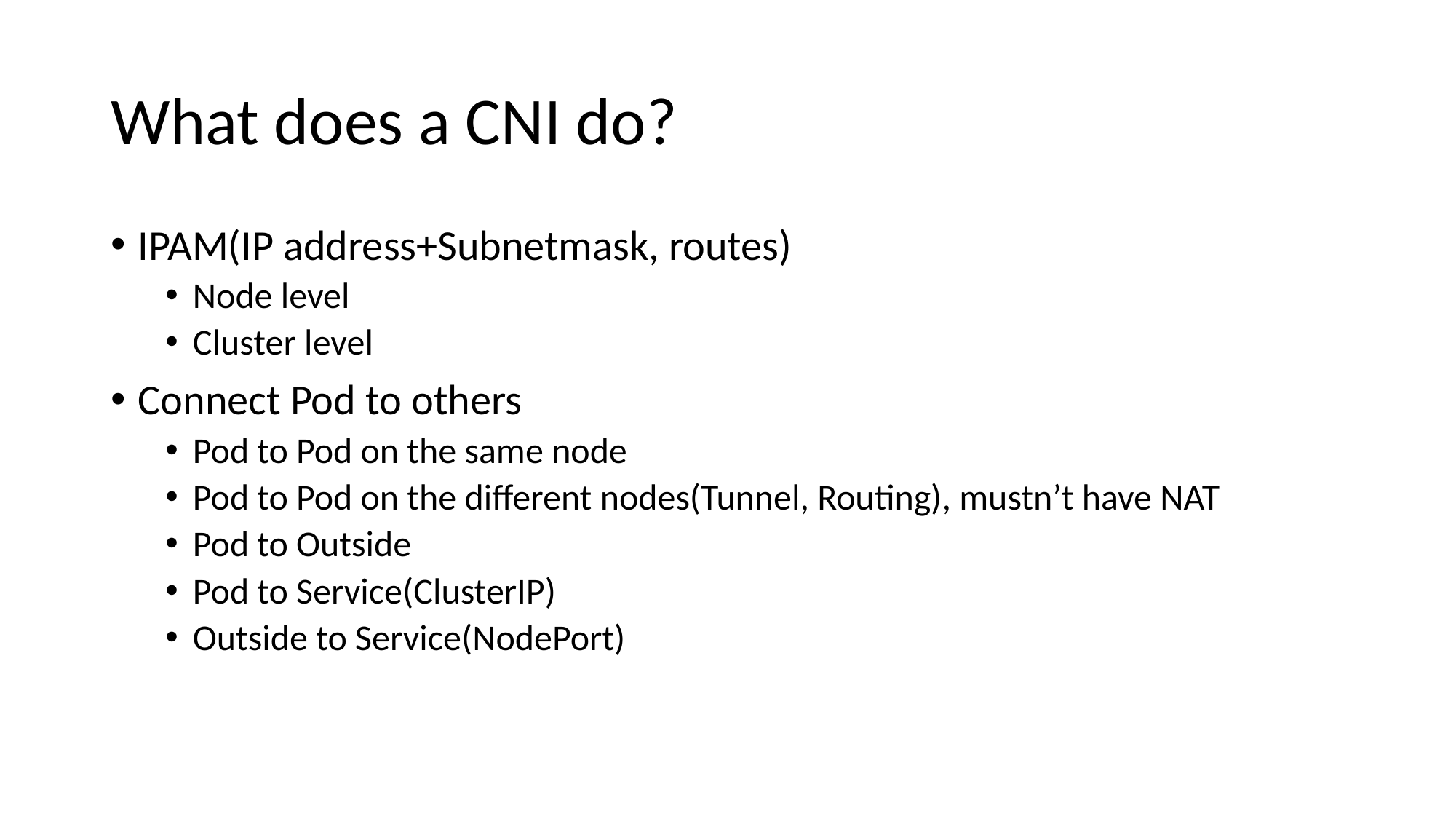

# What does a CNI do?
IPAM(IP address+Subnetmask, routes)
Node level
Cluster level
Connect Pod to others
Pod to Pod on the same node
Pod to Pod on the different nodes(Tunnel, Routing), mustn’t have NAT
Pod to Outside
Pod to Service(ClusterIP)
Outside to Service(NodePort)